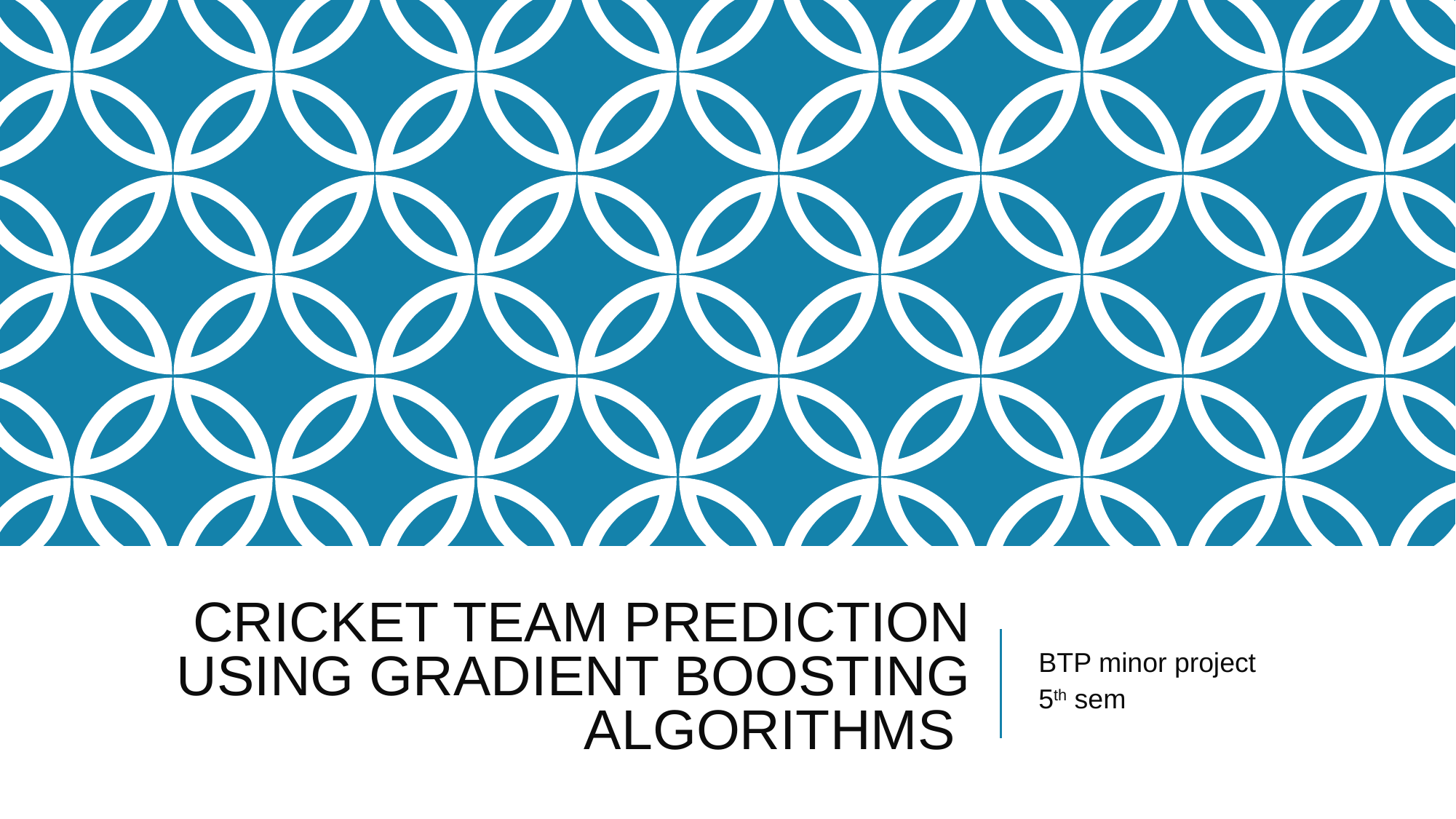

# CRICKET TEAM PREDICTION USING GRADIENT BOOSTING ALGORITHMS
BTP minor project
5th sem